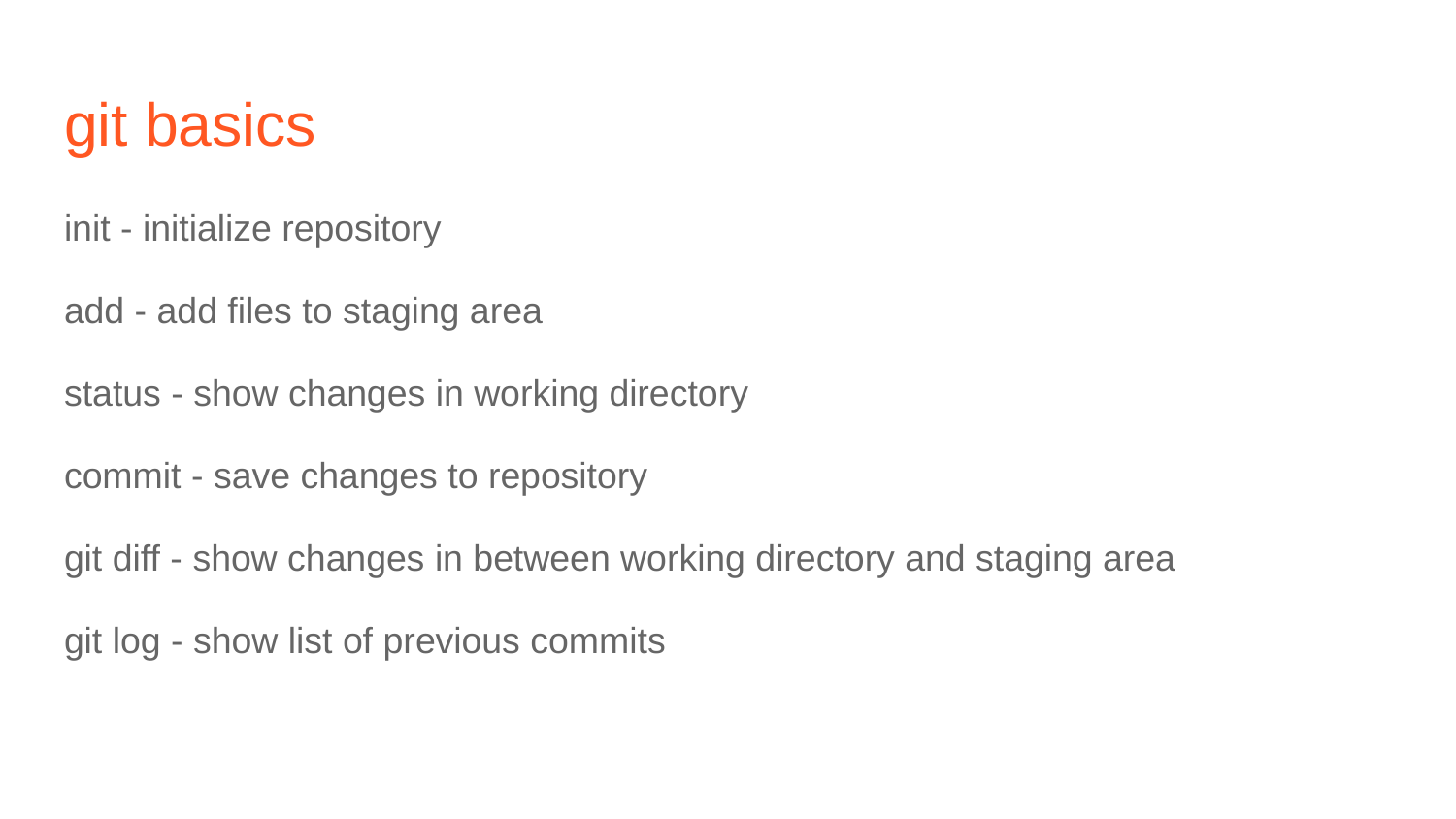

# git basics
init - initialize repository
add - add files to staging area
status - show changes in working directory
commit - save changes to repository
git diff - show changes in between working directory and staging area
git log - show list of previous commits